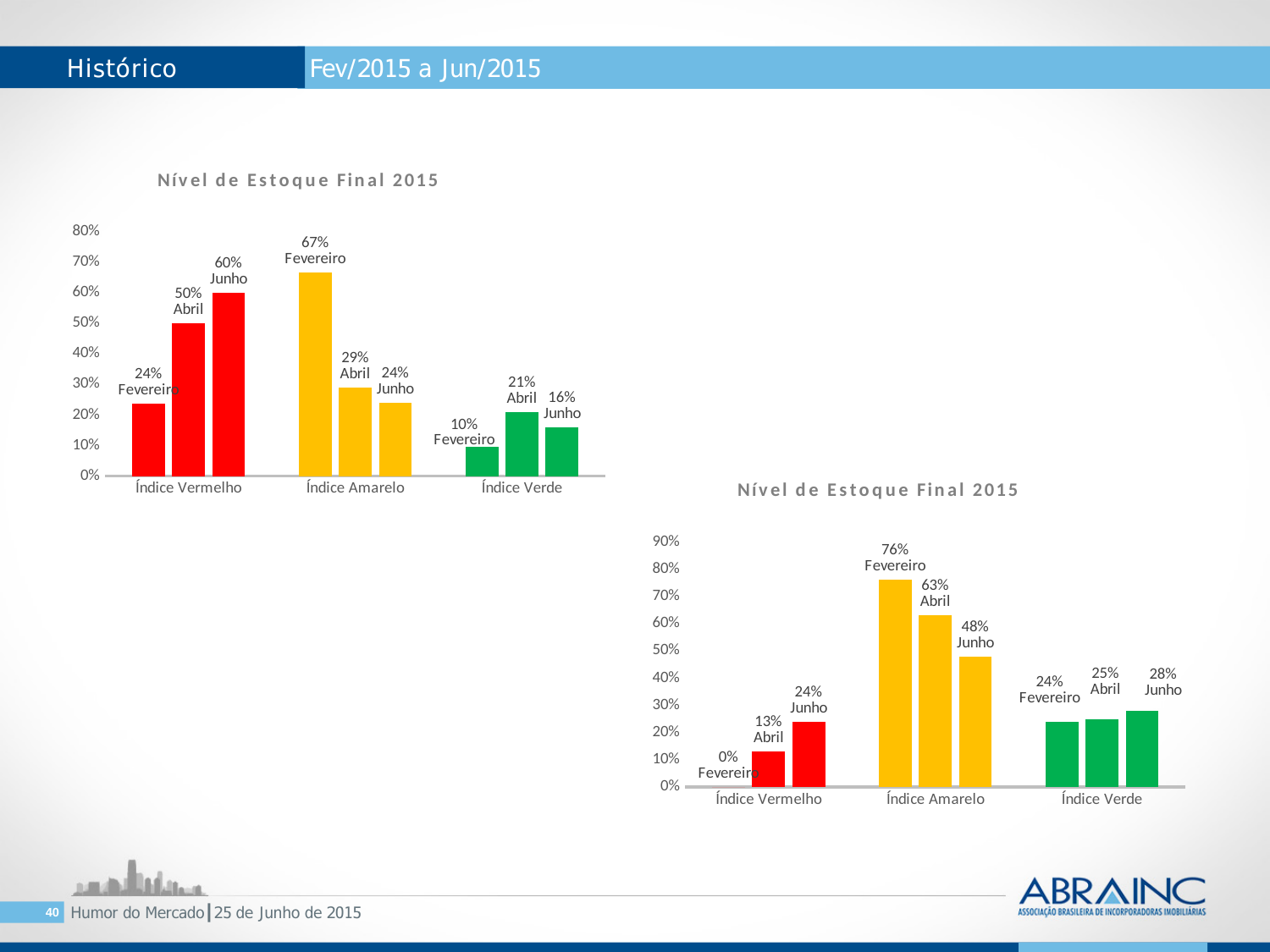

Fev/2015 a Jun/2015
Histórico

### Chart: Nível de Estoque Final 2015

| Category | fev/15 | abr/15 | jun/15 |
|---|---|---|---|
| Índice Vermelho | 0.23809523809523808 | 0.5 | 0.6 |
| Índice Amarelo | 0.6666666666666666 | 0.29 | 0.24 |
| Índice Verde | 0.09523809523809523 | 0.21 | 0.16 |

### Chart: Nível de Estoque Final 2015

| Category | fev/15 | abr/15 | jun/15 |
|---|---|---|---|
| Índice Vermelho | 0.0 | 0.13 | 0.24 |
| Índice Amarelo | 0.7619047619047619 | 0.63 | 0.48 |
| Índice Verde | 0.23809523809523808 | 0.25 | 0.28 |